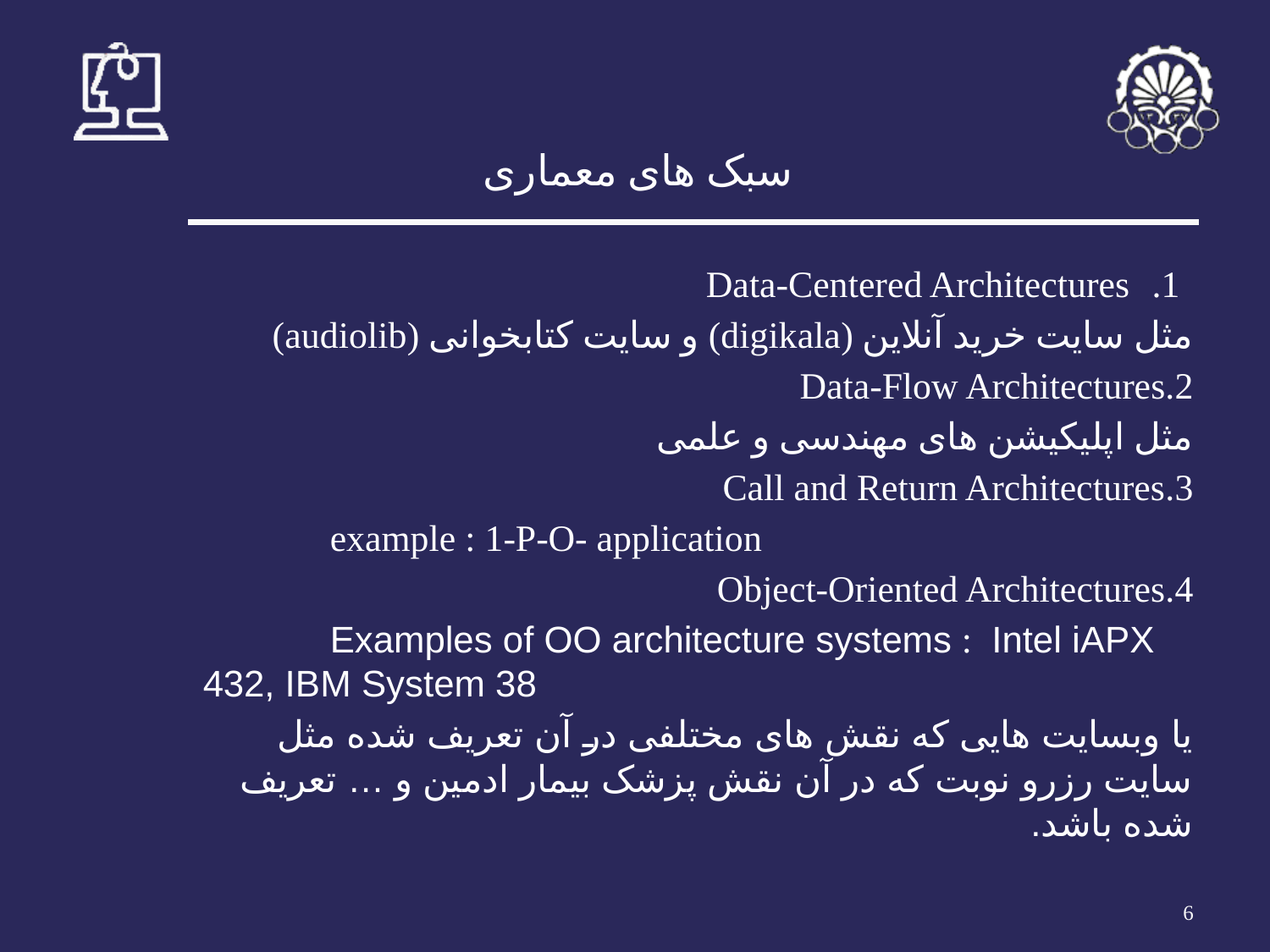

# سبک های معماری
Data-Centered Architectures
	مثل سایت خرید آنلاین (digikala) و سایت کتابخوانی (audiolib)
2.Data-Flow Architectures
	مثل اپلیکیشن های مهندسی و علمی
3.Call and Return Architectures
	example : 1-P-O- application
4.Object-Oriented Architectures
	Examples of OO architecture systems :  Intel iAPX 432, IBM System 38
	یا وبسایت هایی که نقش های مختلفی در آن تعریف شده مثل سایت رزرو نوبت که در آن نقش پزشک بیمار ادمین و … تعریف شده باشد.

6